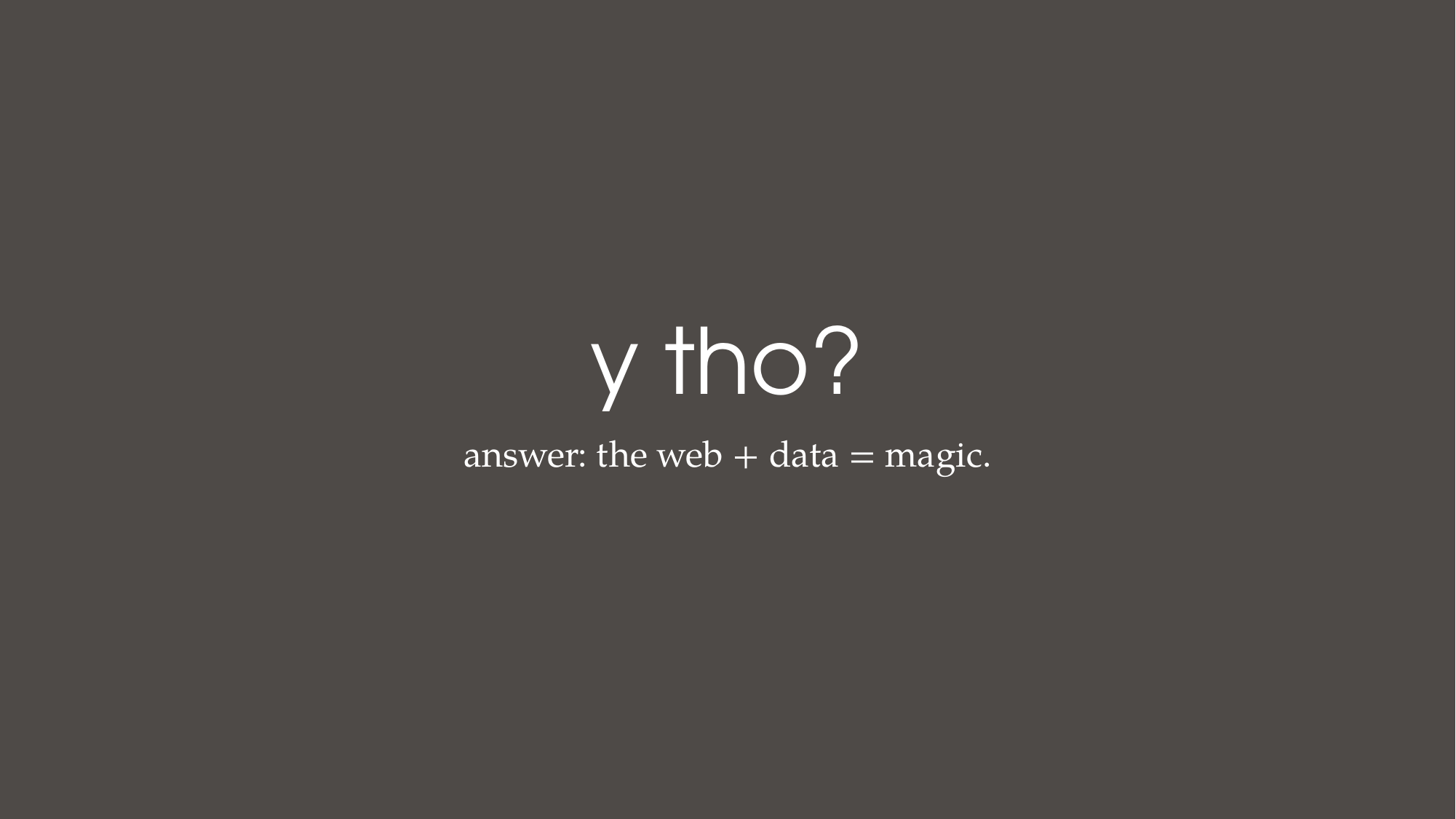

# y tho?
answer: the web + data = magic.